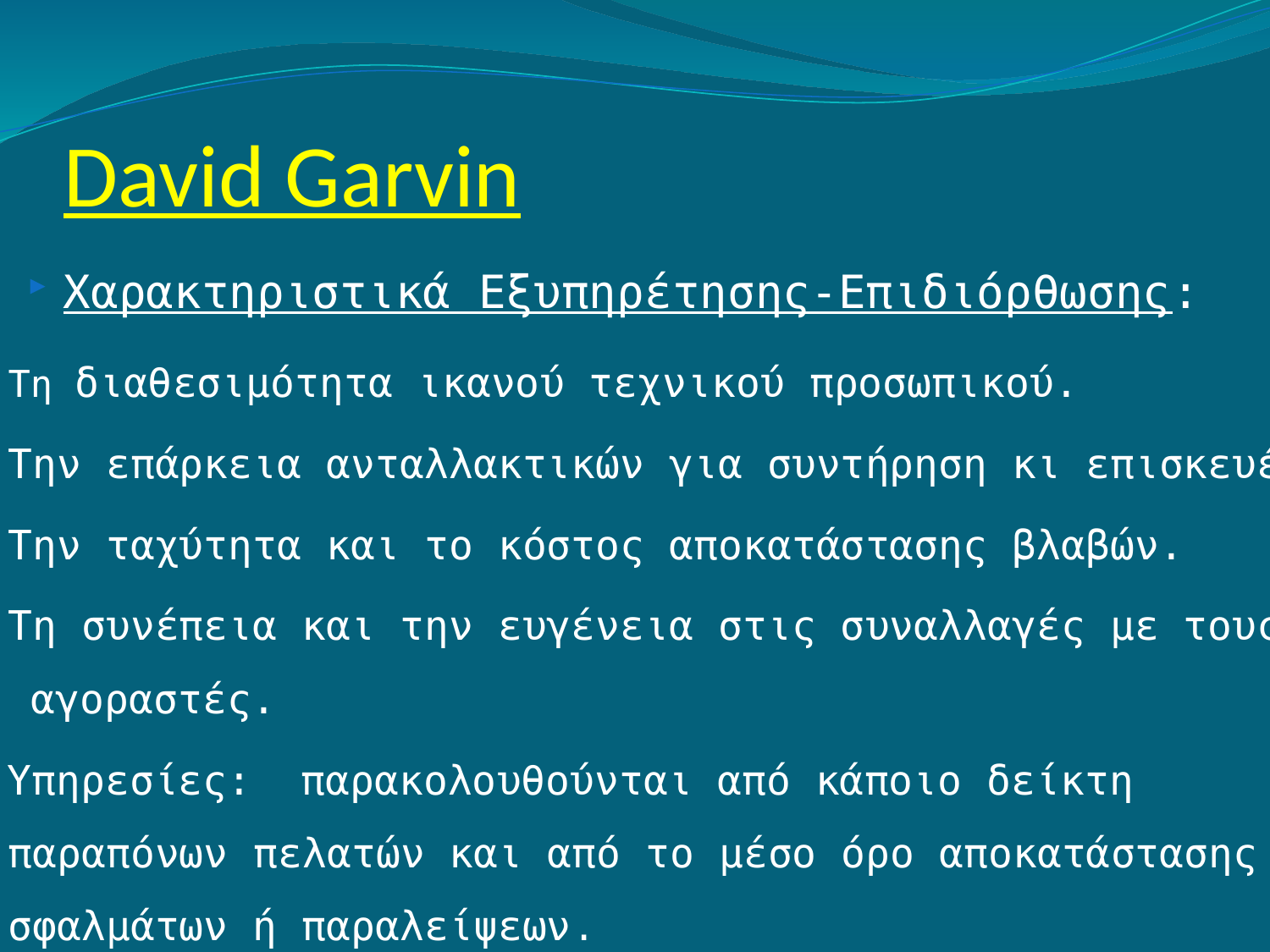

# David Garvin
Xαρακτηριστικά Εξυπηρέτησης-Επιδιόρθωσης:
Τη διαθεσιμότητα ικανού τεχνικού προσωπικού.
Την επάρκεια ανταλλακτικών για συντήρηση κι επισκευές.
Την ταχύτητα και το κόστος αποκατάστασης βλαβών.
Τη συνέπεια και την ευγένεια στις συναλλαγές με τους αγοραστές.
 Υπηρεσίες:  παρακολουθούνται από κάποιο δείκτη παραπόνων πελατών και από το μέσο όρο αποκατάστασης σφαλμάτων ή παραλείψεων.